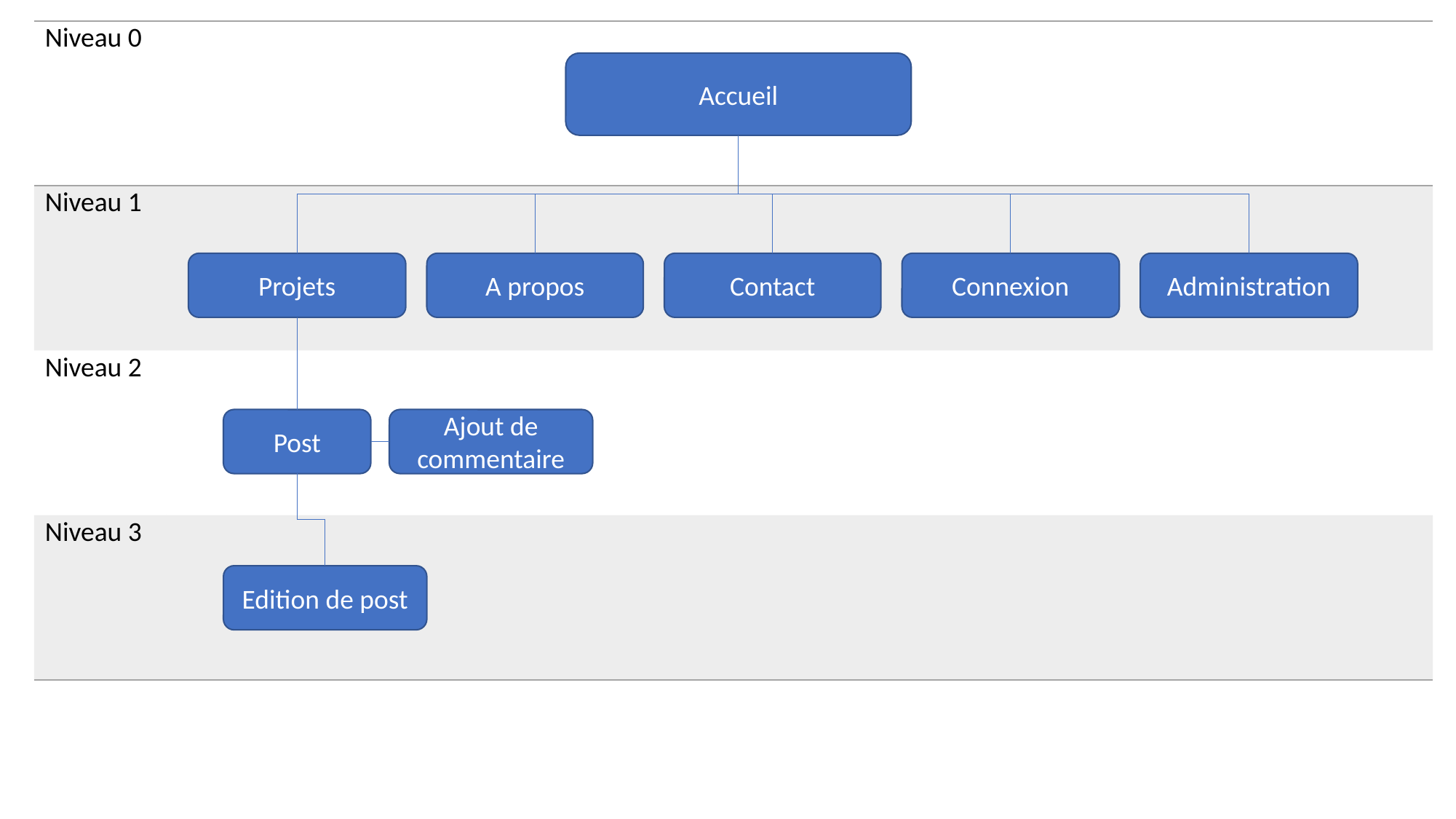

| Niveau 0 |  |
| --- | --- |
| Niveau 1 |  |
| Niveau 2 |  |
| Niveau 3 |  |
Accueil
Projets
A propos
Contact
Connexion
Administration
Post
Ajout de commentaire
Edition de post